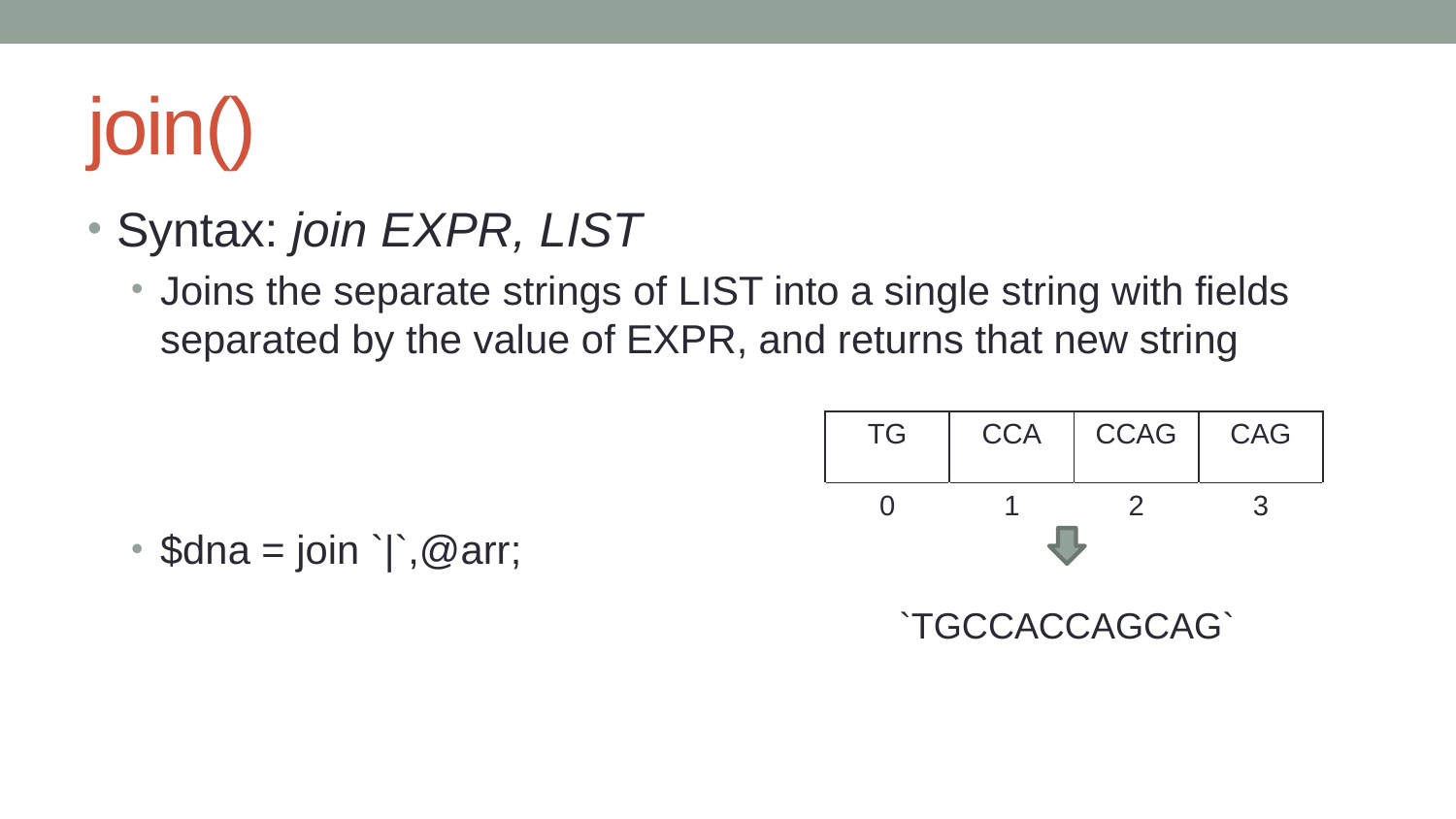

# join()
Syntax: join EXPR, LIST
Joins the separate strings of LIST into a single string with fields separated by the value of EXPR, and returns that new string

$dna = join `|`,@arr;
| TG | CCA | CCAG | CAG |
| --- | --- | --- | --- |
| 0 | 1 | 2 | 3 |

`TGCCACCAGCAG`